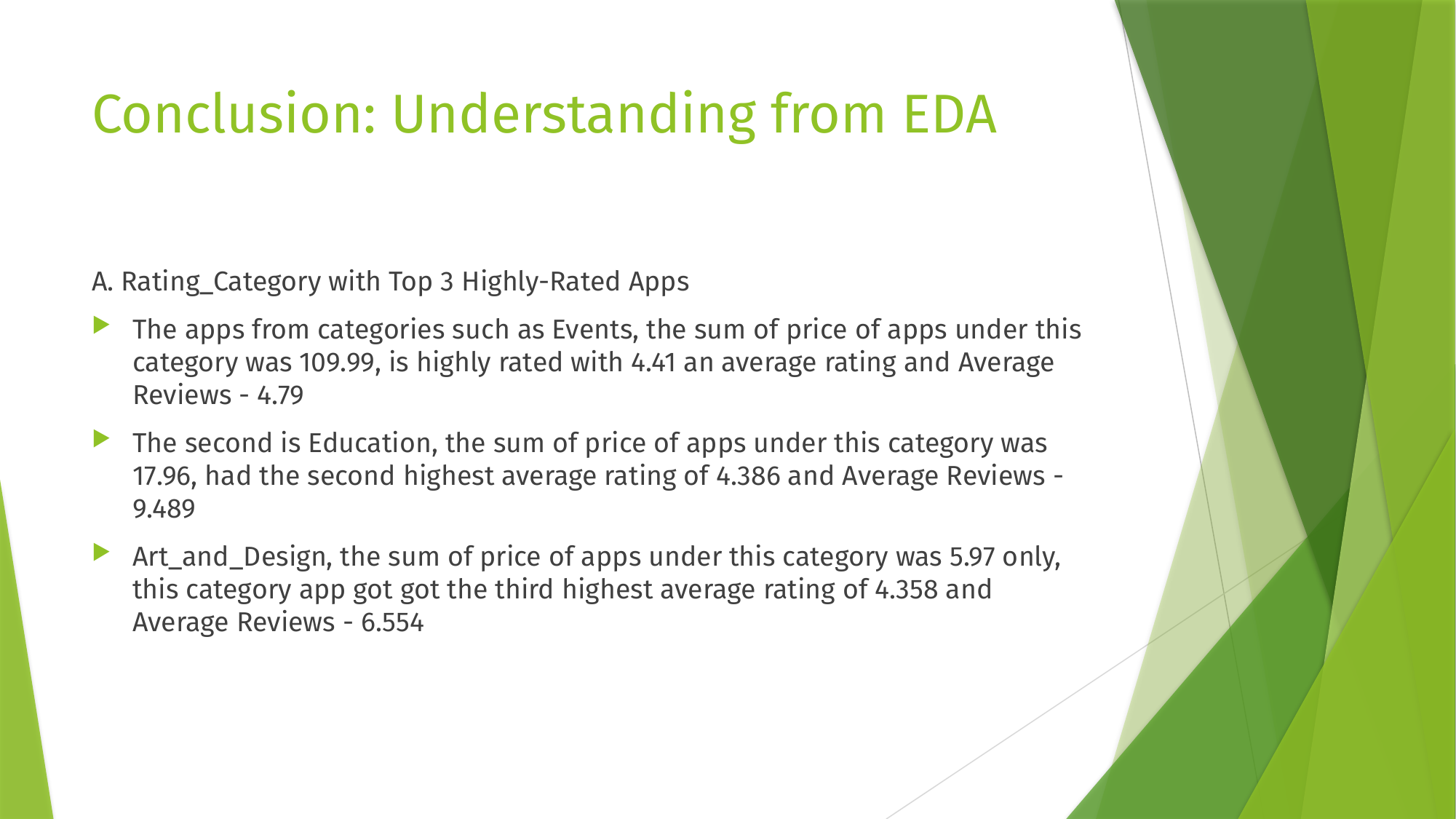

# Conclusion: Understanding from EDA
A. Rating_Category with Top 3 Highly-Rated Apps
The apps from categories such as Events, the sum of price of apps under this category was 109.99, is highly rated with 4.41 an average rating and Average Reviews - 4.79
The second is Education, the sum of price of apps under this category was 17.96, had the second highest average rating of 4.386 and Average Reviews - 9.489
Art_and_Design, the sum of price of apps under this category was 5.97 only, this category app got got the third highest average rating of 4.358 and Average Reviews - 6.554